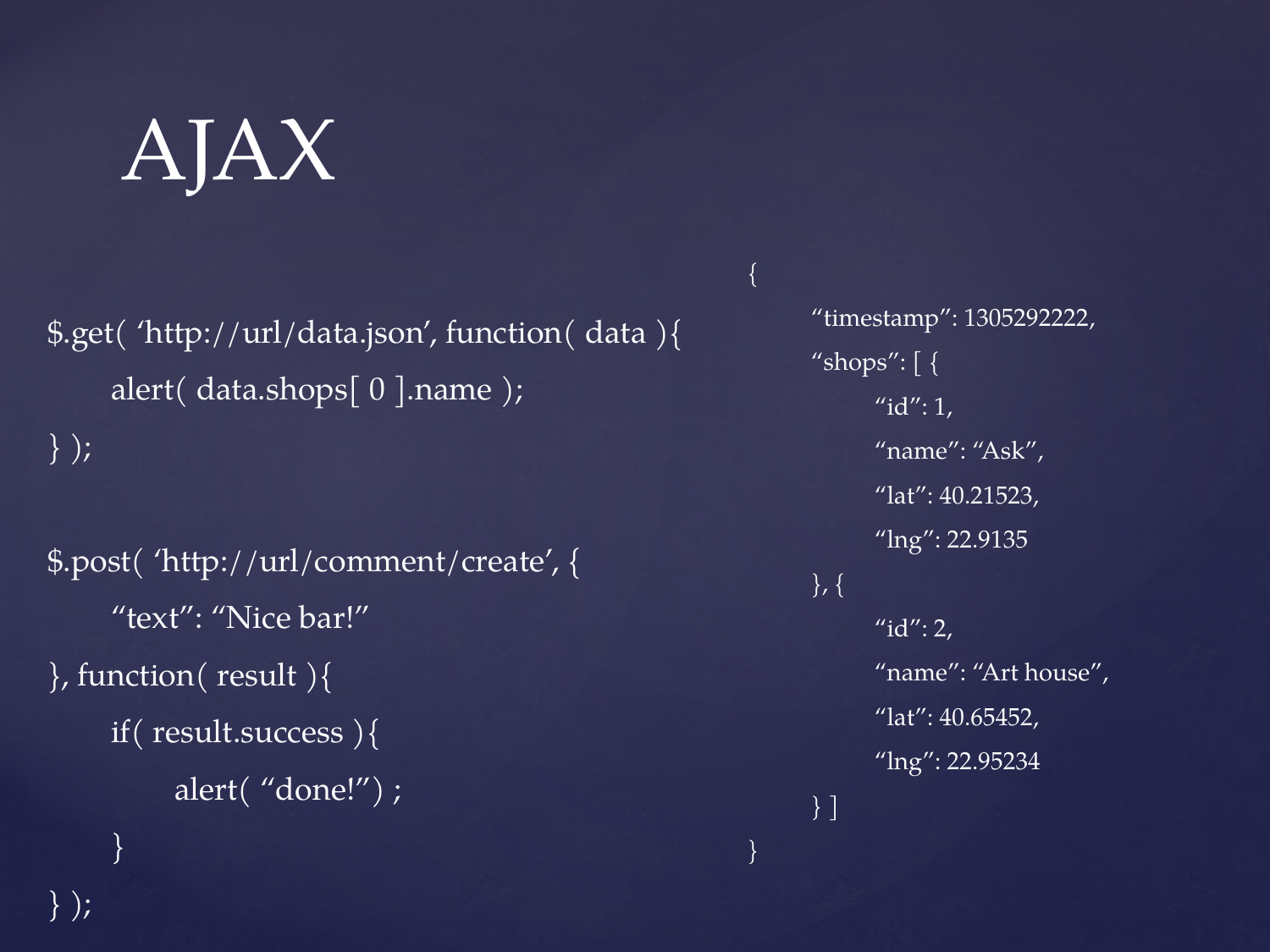

# AJAX
{
“timestamp”: 1305292222,
“shops”: [ {
“id”: 1,
“name”: “Ask”,
“lat”: 40.21523,
“lng”: 22.9135
}, {
“id”: 2,
“name”: “Art house”,
“lat”: 40.65452,
“lng”: 22.95234
} ]
}
$.get( ‘http://url/data.json’, function( data ){
alert( data.shops[ 0 ].name );
} );

$.post( ‘http://url/comment/create’, {
“text”: “Nice bar!”
}, function( result ){
if( result.success ){
alert( “done!”) ;
}
} );